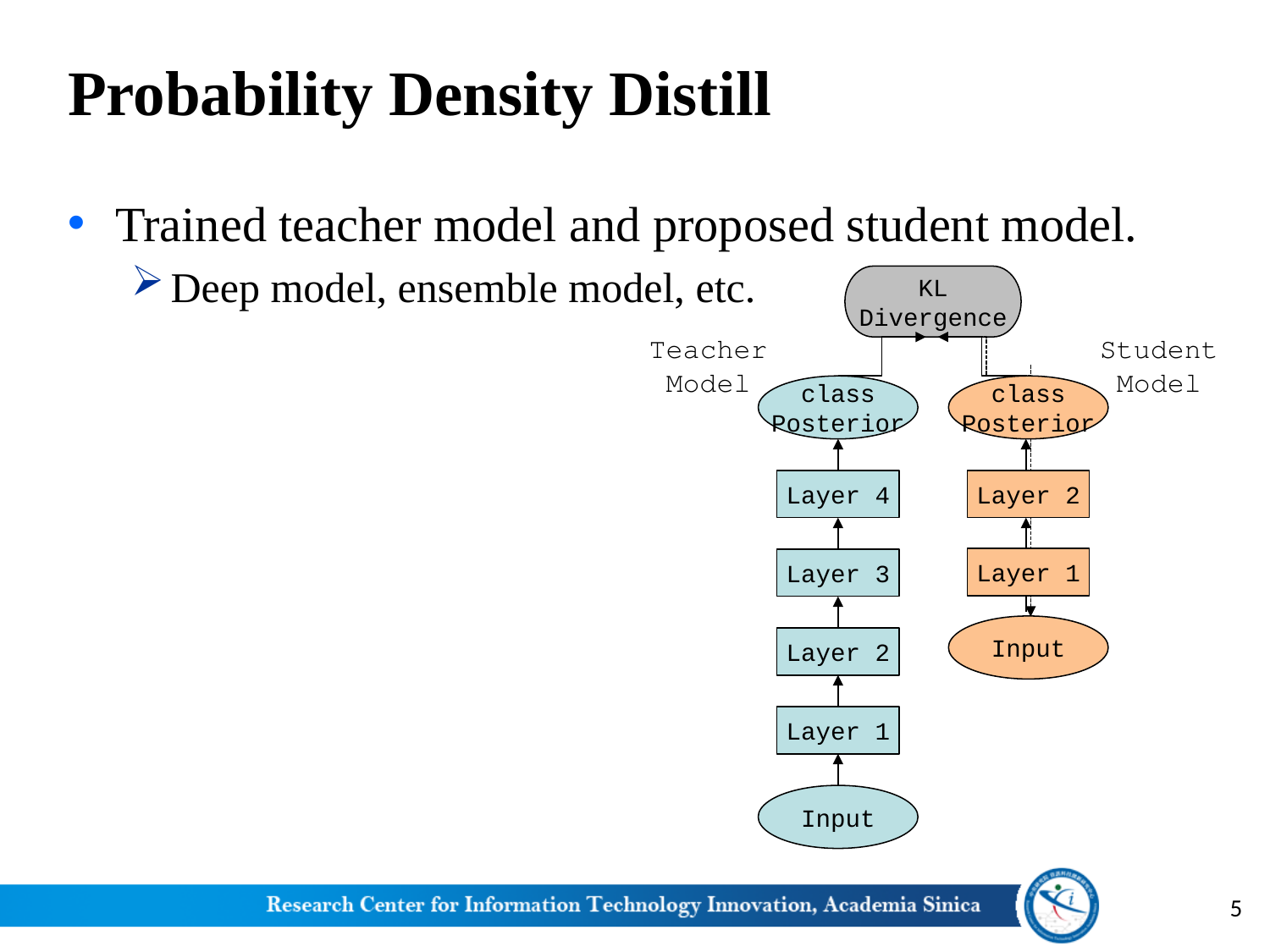

# Probability Density Distill
Trained teacher model and proposed student model.
Deep model, ensemble model, etc.
KL
Divergence
Student
Model
Teacher
Model
class
Posterior
class
Posterior
Layer 4
Layer 2
Layer 1
Layer 3
Input
Layer 2
Layer 1
Input
5